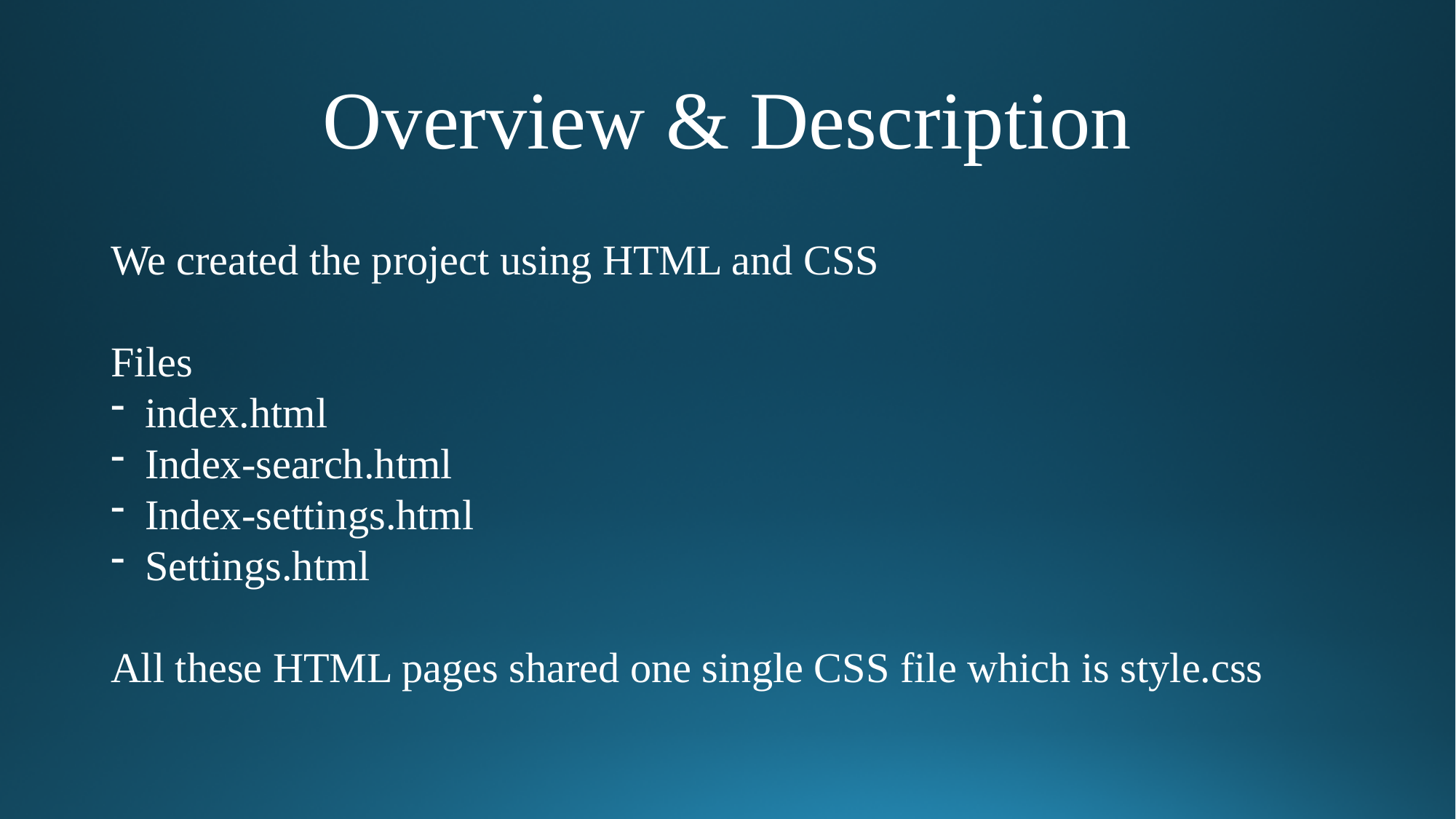

# Overview & Description
We created the project using HTML and CSS

Files
index.html
Index-search.html
Index-settings.html
Settings.html

All these HTML pages shared one single CSS file which is style.css